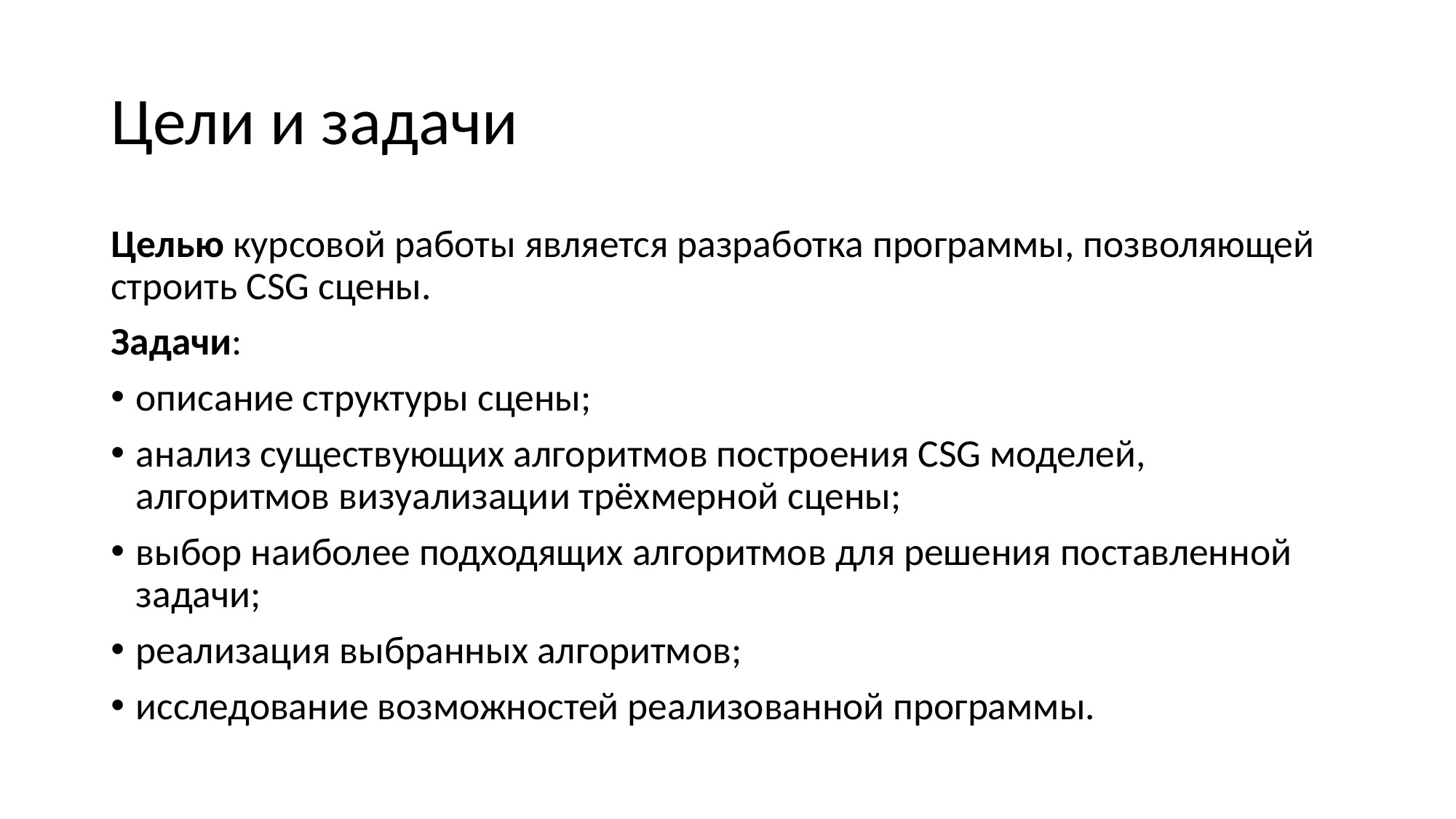

# Цели и задачи
Целью курсовой работы является разработка программы, позволяющей строить CSG сцены.
Задачи:
описание структуры сцены;
анализ существующих алгоритмов построения CSG моделей, алгоритмов визуализации трёхмерной сцены;
выбор наиболее подходящих алгоритмов для решения поставленной задачи;
реализация выбранных алгоритмов;
исследование возможностей реализованной программы.